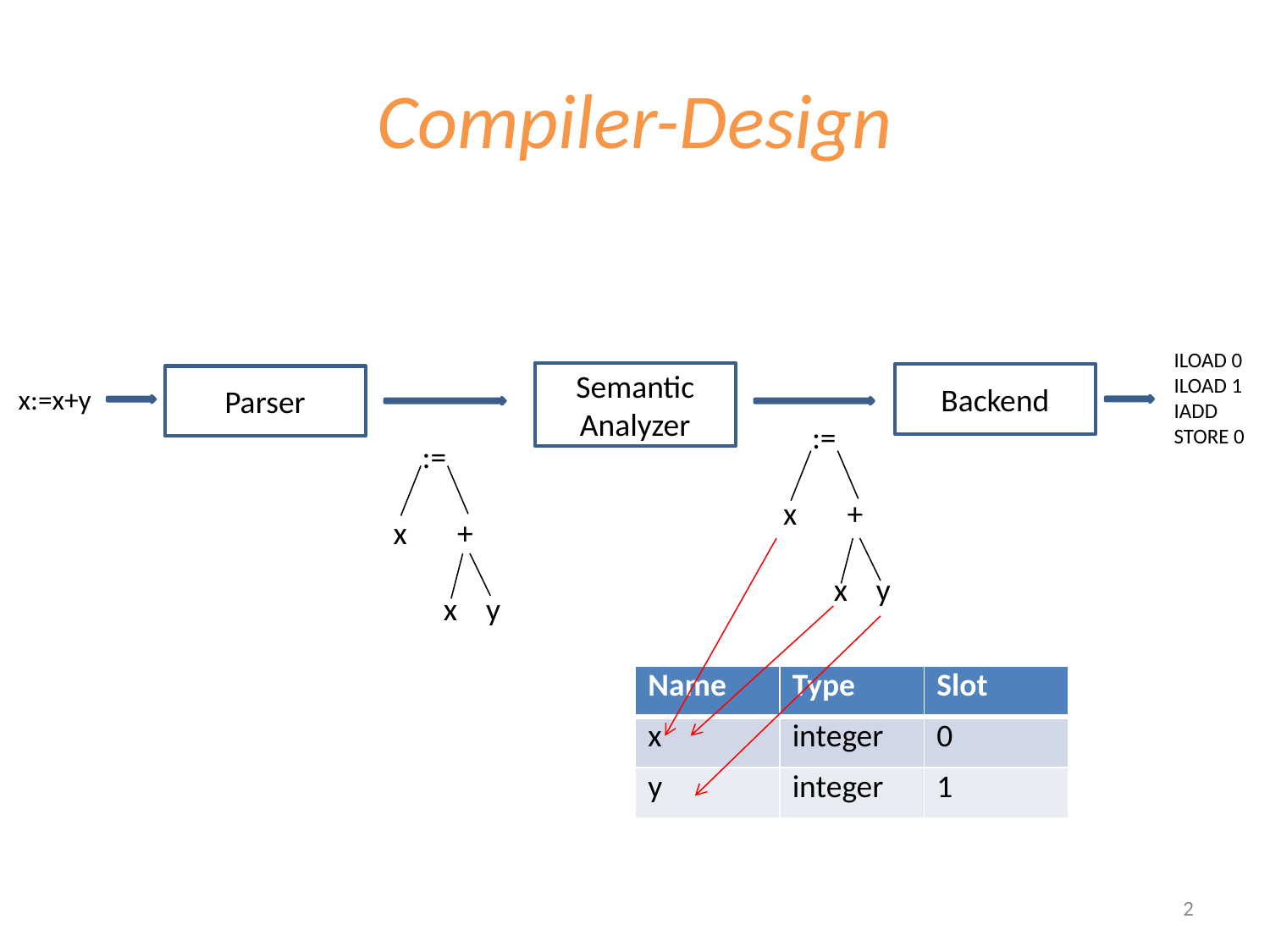

# Compiler-Design
ILOAD 0
ILOAD 1
IADD
STORE 0
Semantic Analyzer
Backend
Parser
x:=x+y

    :=

x       +

       x    y
    :=

x       +

       x    y
| Name | Type | Slot |
| --- | --- | --- |
| x | integer | 0 |
| y | integer | 1 |
2